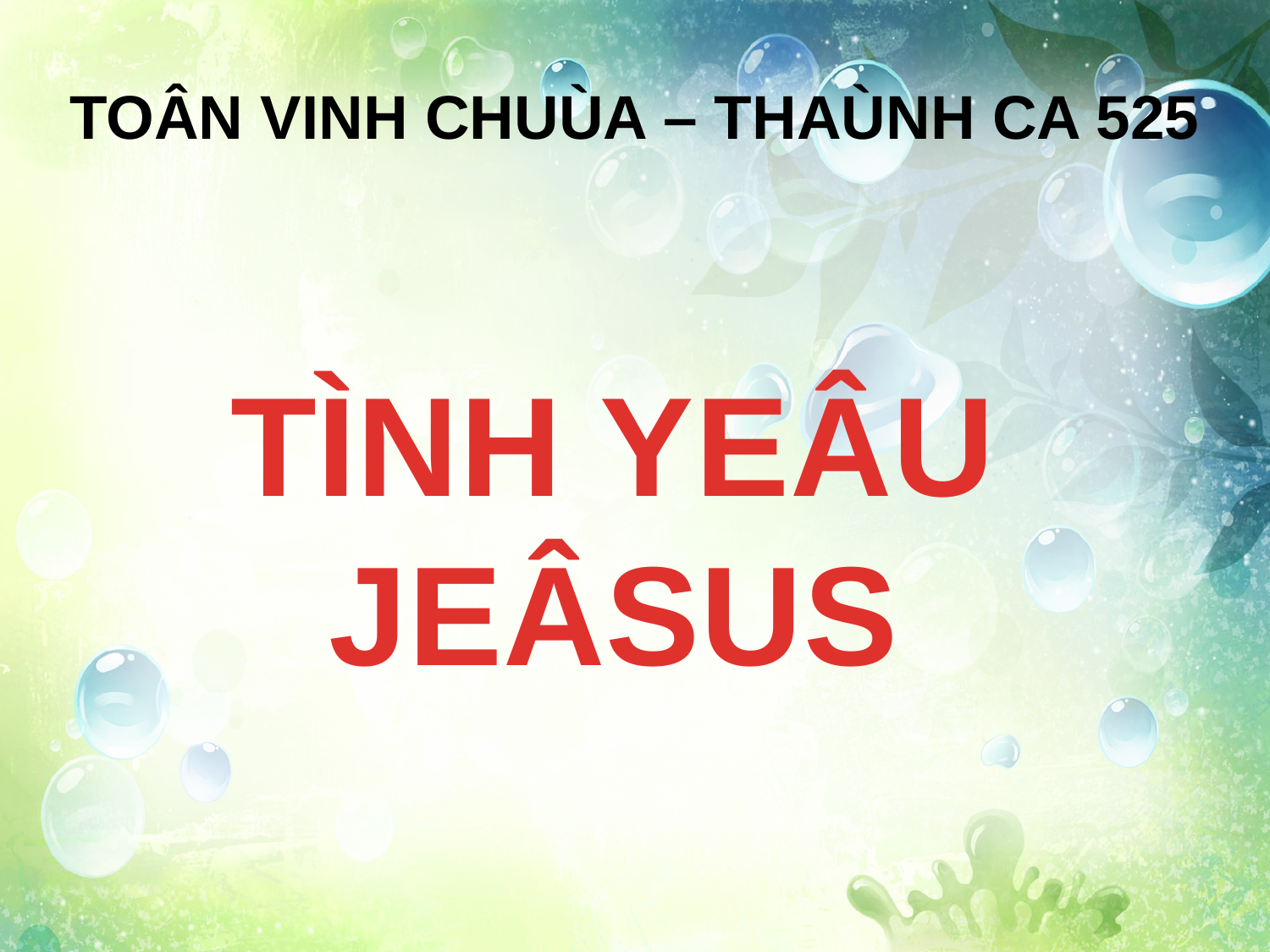

TOÂN VINH CHUÙA – THAÙNH CA 525
TÌNH YEÂU
JEÂSUS